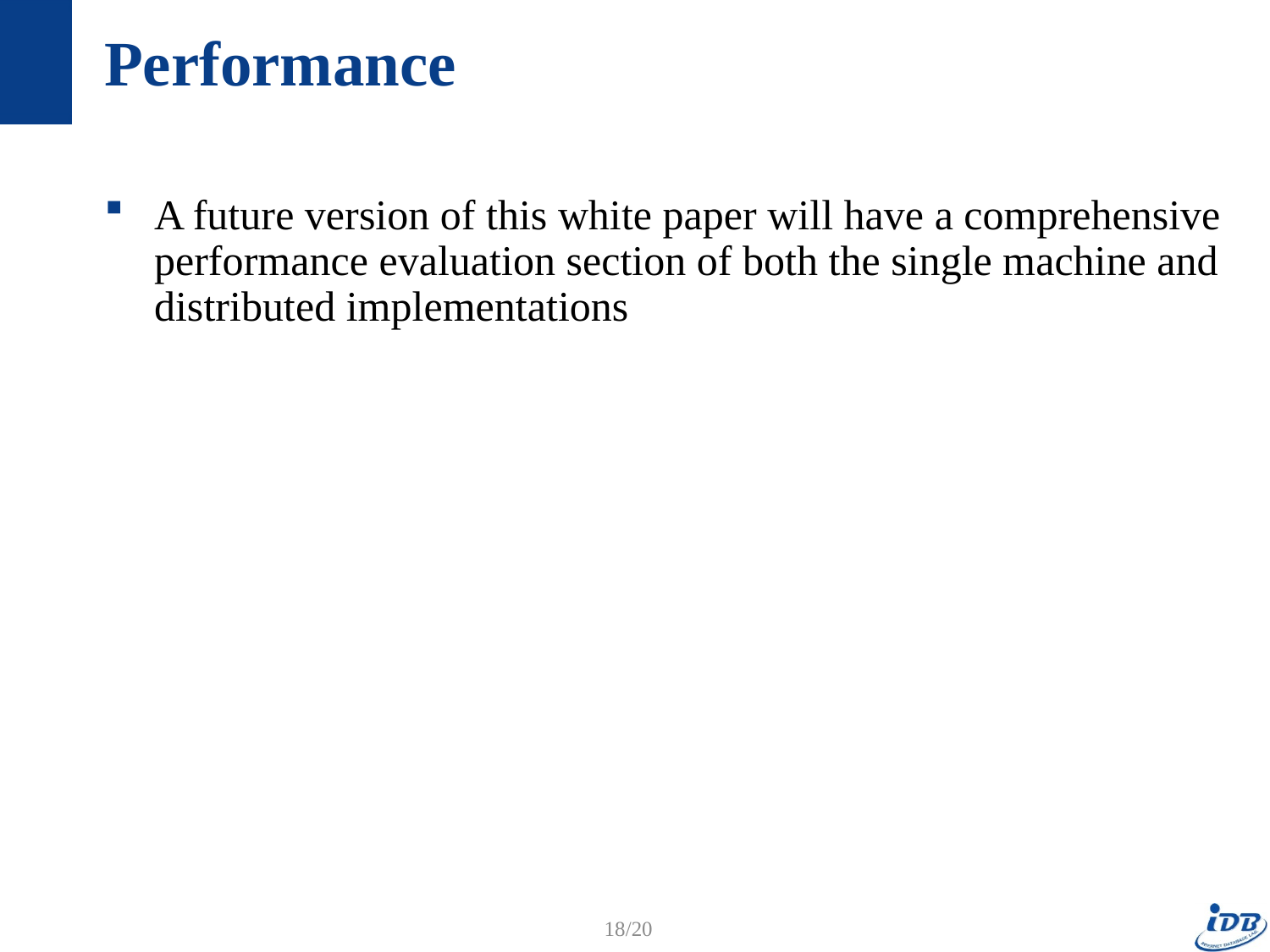

# Performance
A future version of this white paper will have a comprehensive performance evaluation section of both the single machine and distributed implementations
18/20